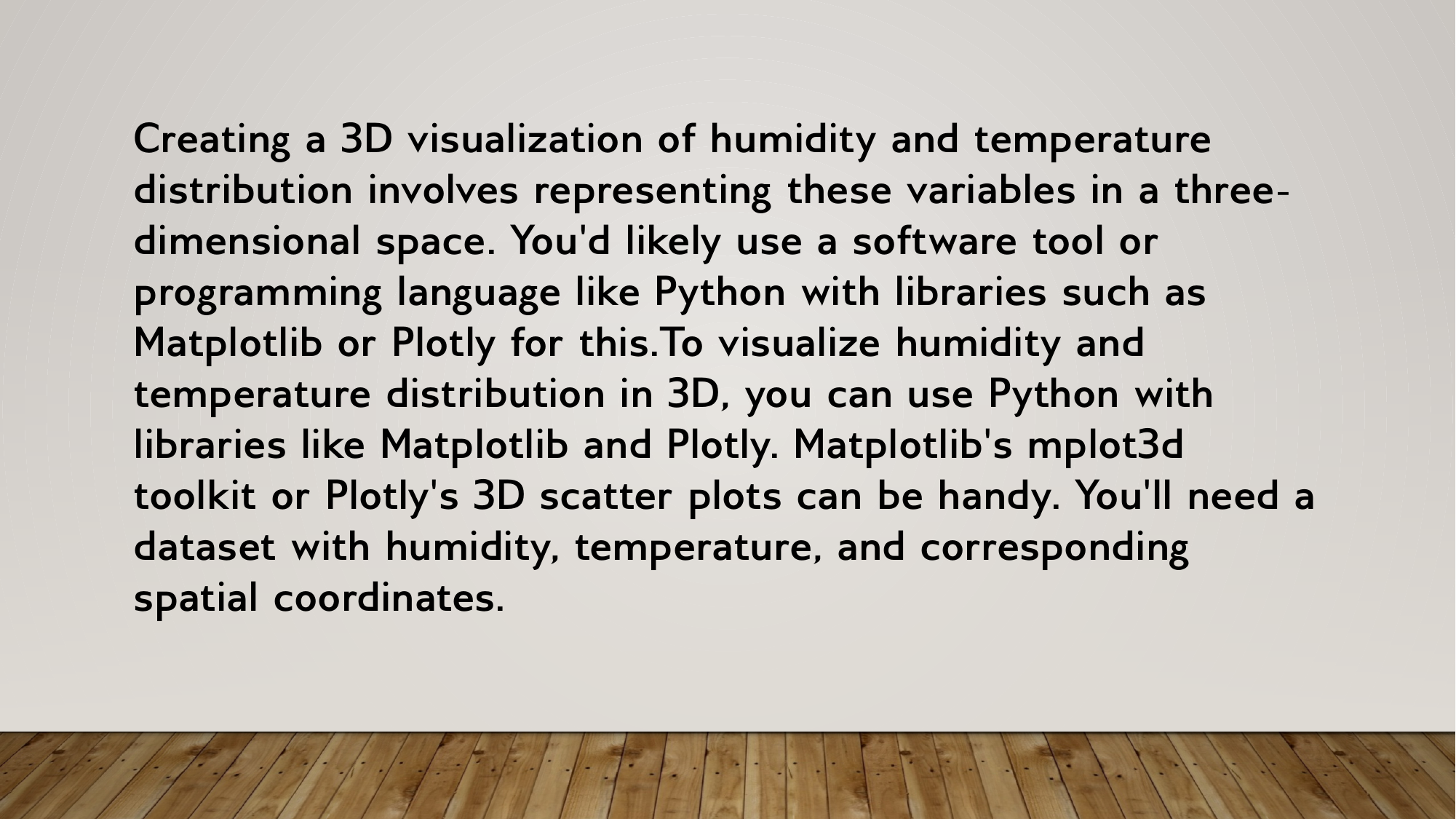

Creating a 3D visualization of humidity and temperature distribution involves representing these variables in a three-dimensional space. You'd likely use a software tool or programming language like Python with libraries such as Matplotlib or Plotly for this.To visualize humidity and temperature distribution in 3D, you can use Python with libraries like Matplotlib and Plotly. Matplotlib's mplot3d toolkit or Plotly's 3D scatter plots can be handy. You'll need a dataset with humidity, temperature, and corresponding spatial coordinates.